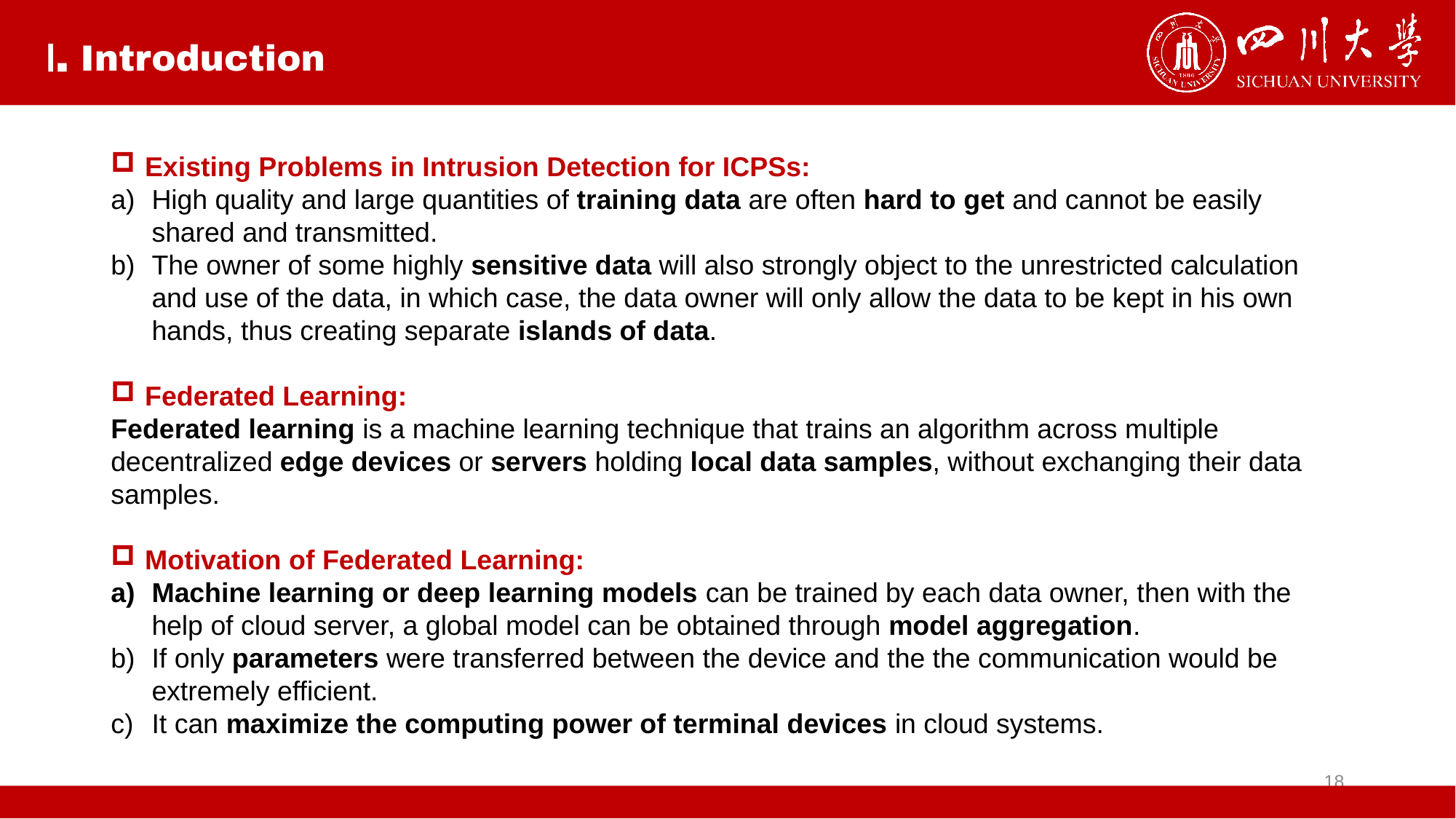

# Ⅰ. Introduction
Existing Problems in Intrusion Detection for ICPSs:
High quality and large quantities of training data are often hard to get and cannot be easily shared and transmitted.
The owner of some highly sensitive data will also strongly object to the unrestricted calculation and use of the data, in which case, the data owner will only allow the data to be kept in his own hands, thus creating separate islands of data.

Federated Learning:
Federated learning is a machine learning technique that trains an algorithm across multiple decentralized edge devices or servers holding local data samples, without exchanging their data samples.

Motivation of Federated Learning:
Machine learning or deep learning models can be trained by each data owner, then with the help of cloud server, a global model can be obtained through model aggregation.
If only parameters were transferred between the device and the the communication would be extremely efficient.
It can maximize the computing power of terminal devices in cloud systems.
18